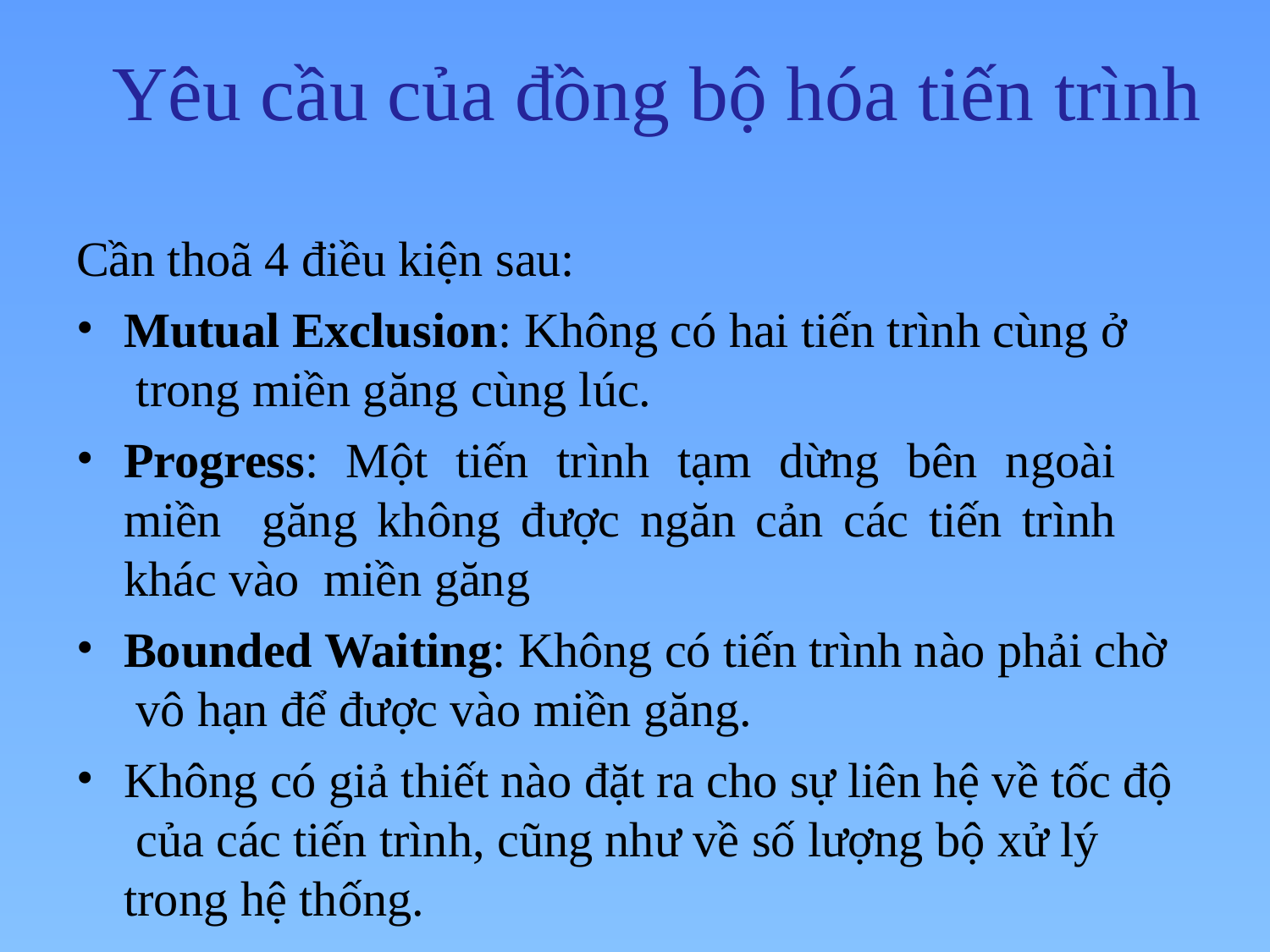

# Yêu cầu của đồng bộ hóa tiến trình
Cần thoã 4 điều kiện sau:
Mutual Exclusion: Không có hai tiến trình cùng ở  trong miền găng cùng lúc.
Progress: Một tiến trình tạm dừng bên ngoài miền  găng không được ngăn cản các tiến trình khác vào  miền găng
Bounded Waiting: Không có tiến trình nào phải chờ  vô hạn để được vào miền găng.
Không có giả thiết nào đặt ra cho sự liên hệ về tốc độ  của các tiến trình, cũng như về số lượng bộ xử lý  trong hệ thống.